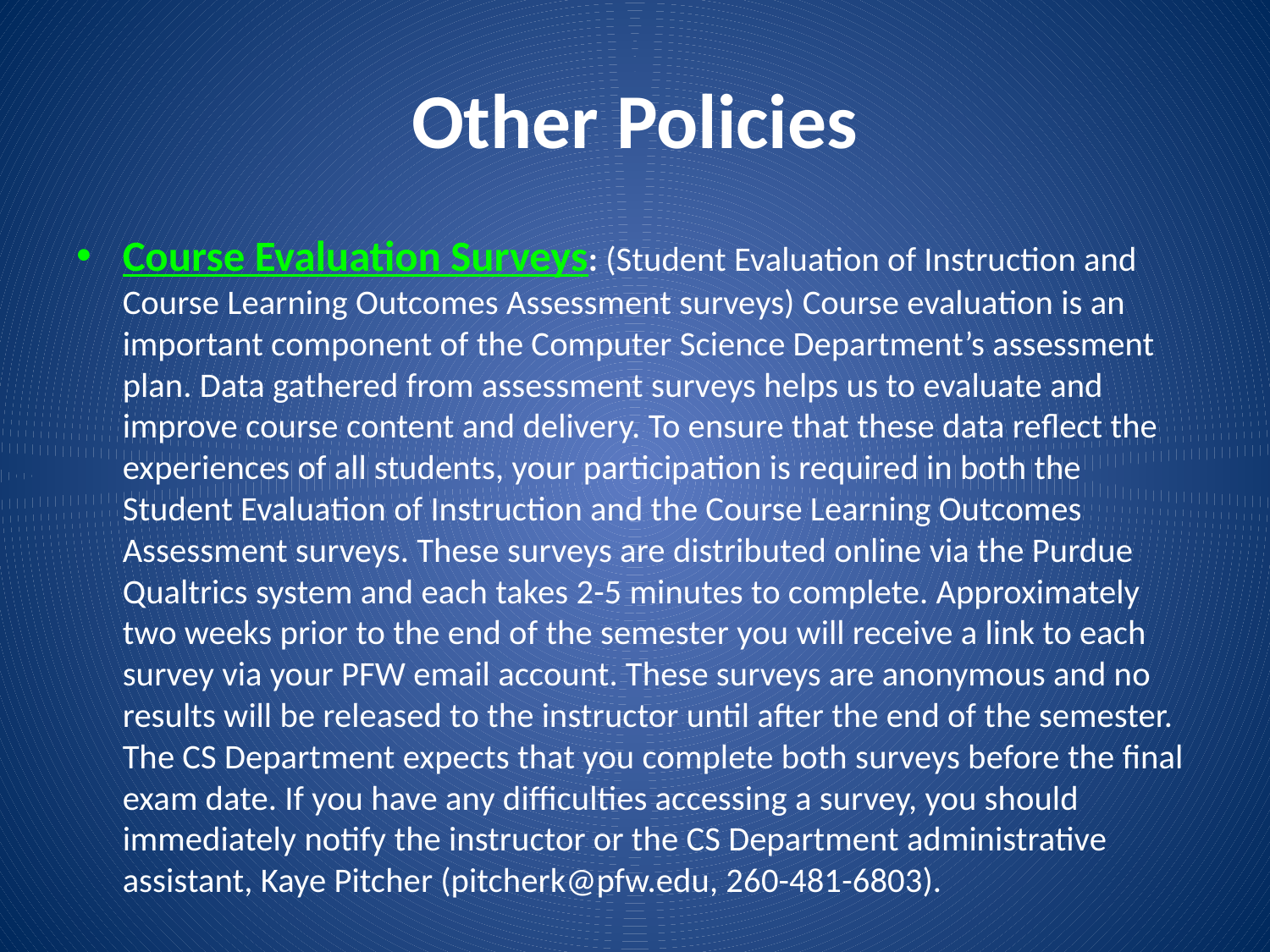

# Other Policies
Course Evaluation Surveys: (Student Evaluation of Instruction and Course Learning Outcomes Assessment surveys) Course evaluation is an important component of the Computer Science Department’s assessment plan. Data gathered from assessment surveys helps us to evaluate and improve course content and delivery. To ensure that these data reflect the experiences of all students, your participation is required in both the Student Evaluation of Instruction and the Course Learning Outcomes Assessment surveys. These surveys are distributed online via the Purdue Qualtrics system and each takes 2-5 minutes to complete. Approximately two weeks prior to the end of the semester you will receive a link to each survey via your PFW email account. These surveys are anonymous and no results will be released to the instructor until after the end of the semester. The CS Department expects that you complete both surveys before the final exam date. If you have any difficulties accessing a survey, you should immediately notify the instructor or the CS Department administrative assistant, Kaye Pitcher (pitcherk@pfw.edu, 260-481-6803).